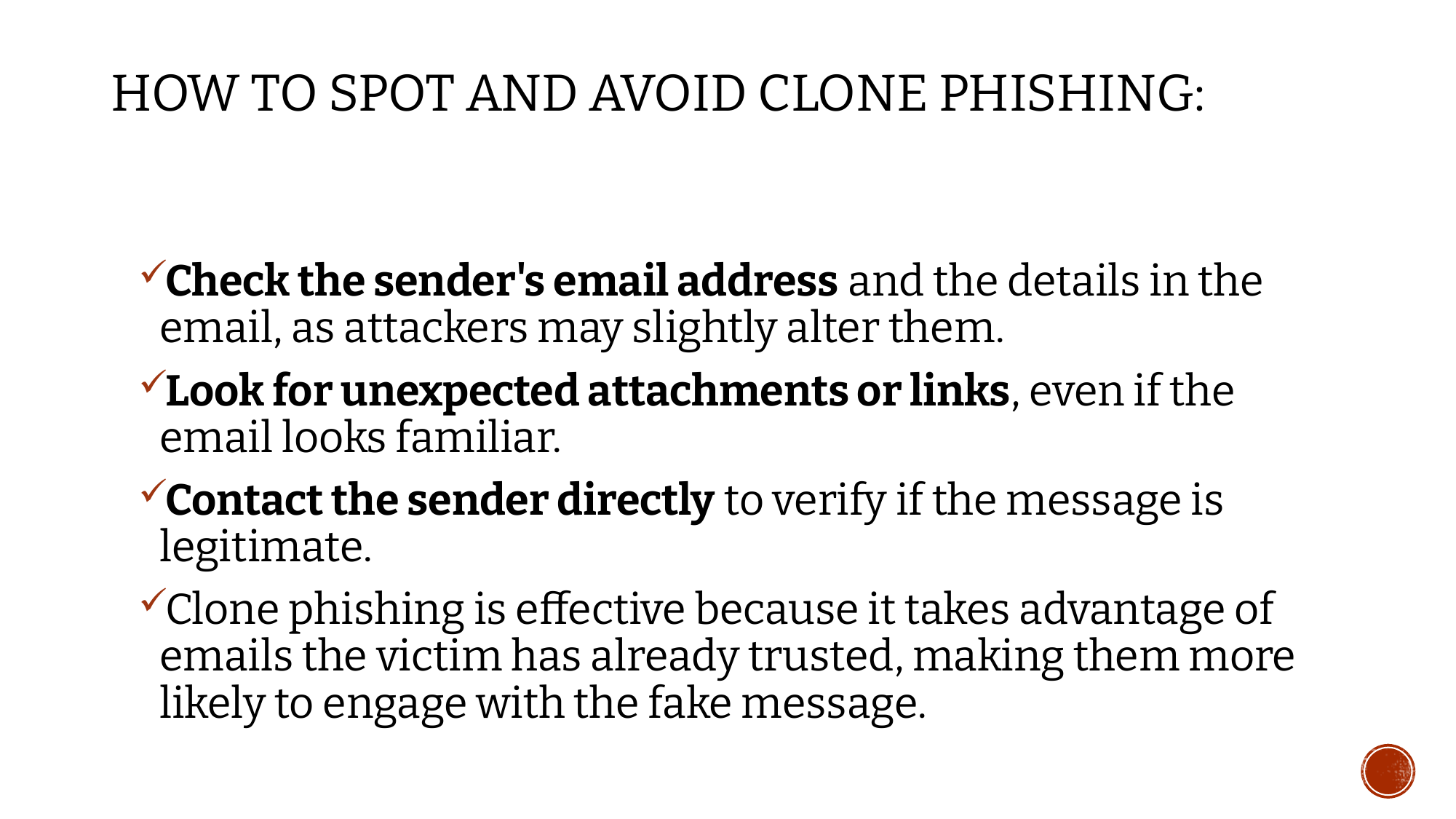

# How to Spot and Avoid Clone Phishing:
Check the sender's email address and the details in the email, as attackers may slightly alter them.
Look for unexpected attachments or links, even if the email looks familiar.
Contact the sender directly to verify if the message is legitimate.
Clone phishing is effective because it takes advantage of emails the victim has already trusted, making them more likely to engage with the fake message.